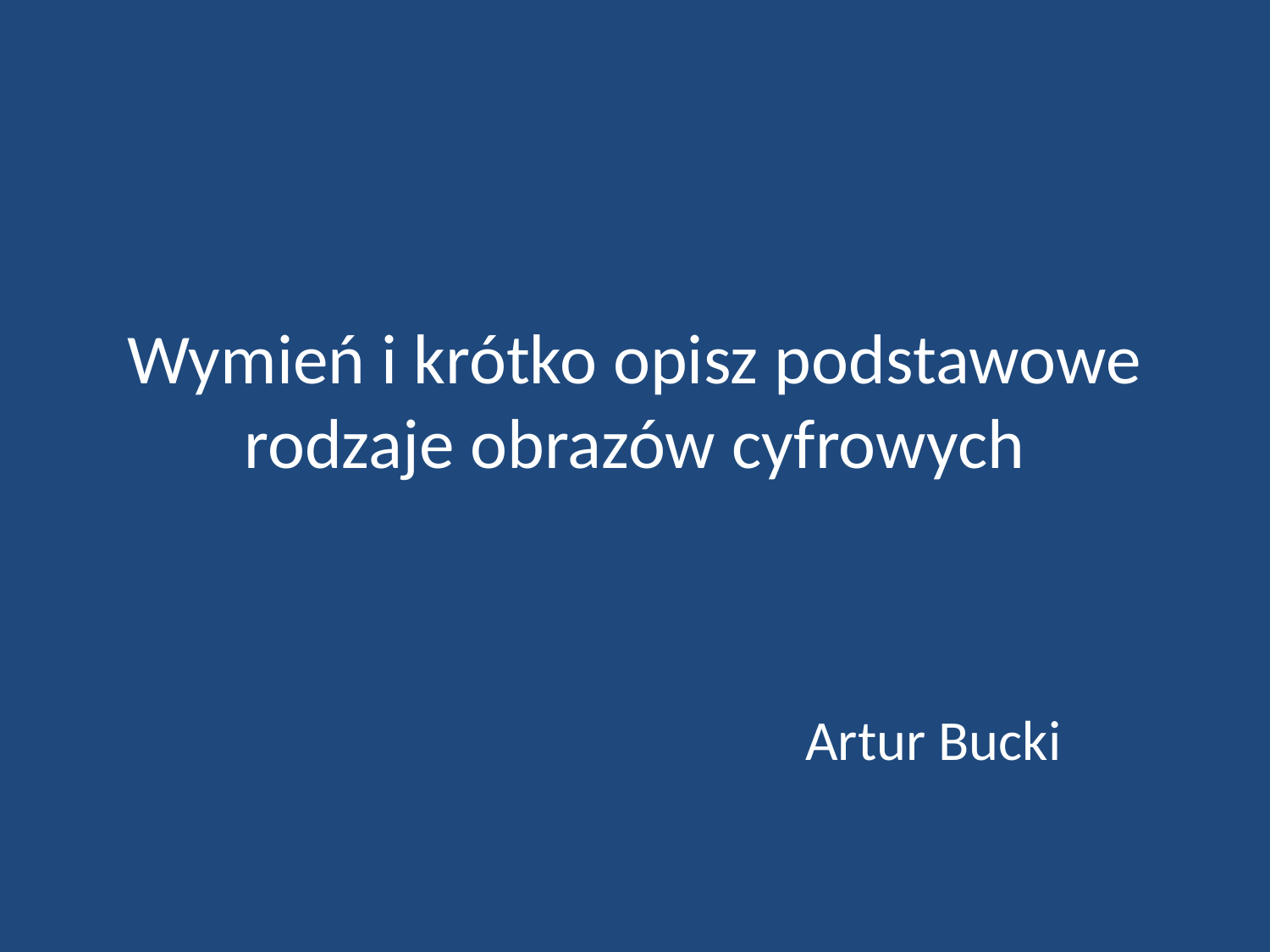

# Wymień i krótko opisz podstawowe rodzaje obrazów cyfrowych

				       Artur Bucki